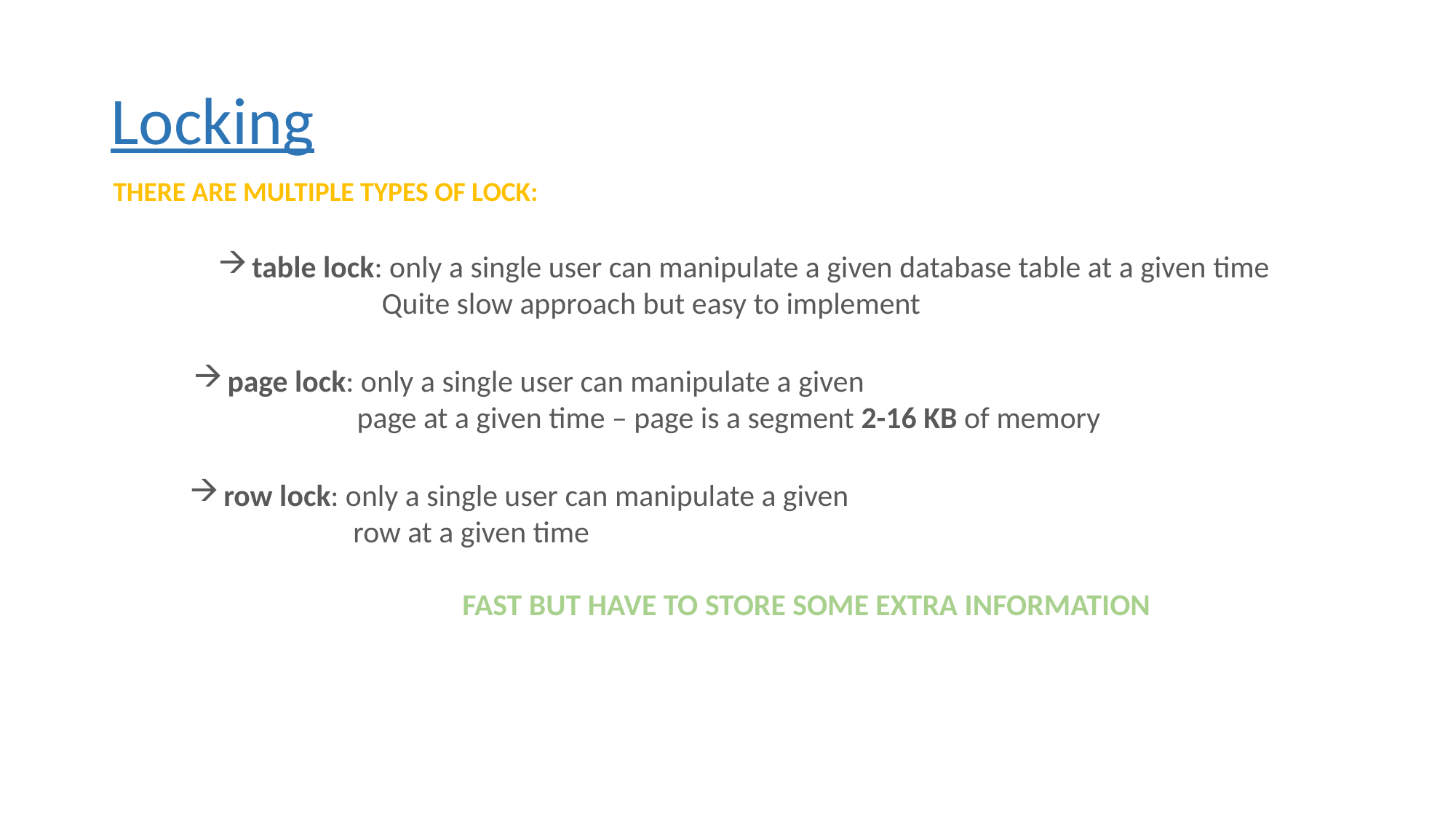

# Locking
THERE ARE MULTIPLE TYPES OF LOCK:
table lock: only a single user can manipulate a given database table at a given time
	Quite slow approach but easy to implement
page lock: only a single user can manipulate a given
	page at a given time – page is a segment 2-16 KB of memory
row lock: only a single user can manipulate a given
	row at a given time

		FAST BUT HAVE TO STORE SOME EXTRA INFORMATION